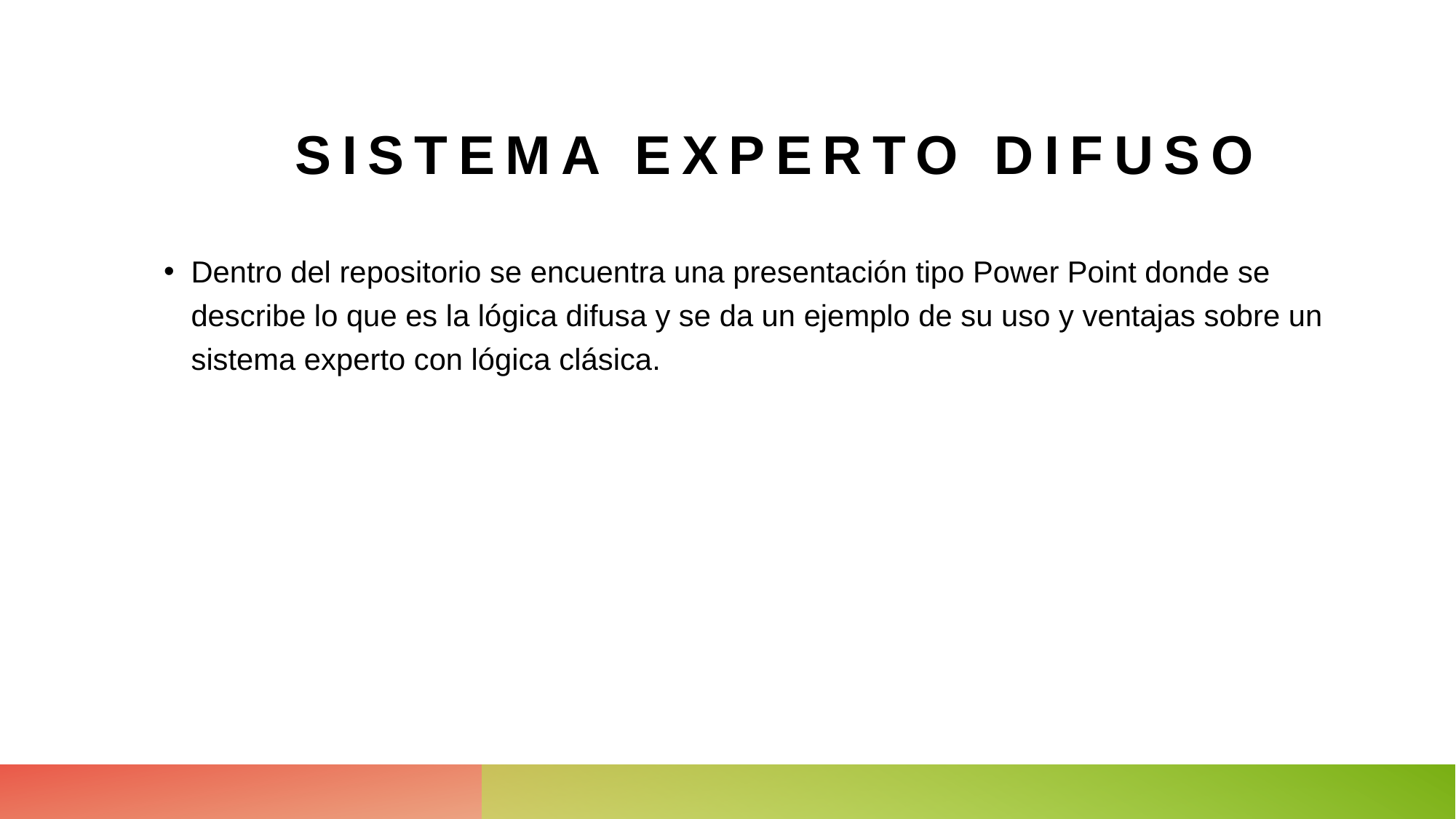

# Sistema experto difuso
Dentro del repositorio se encuentra una presentación tipo Power Point donde se describe lo que es la lógica difusa y se da un ejemplo de su uso y ventajas sobre un sistema experto con lógica clásica.